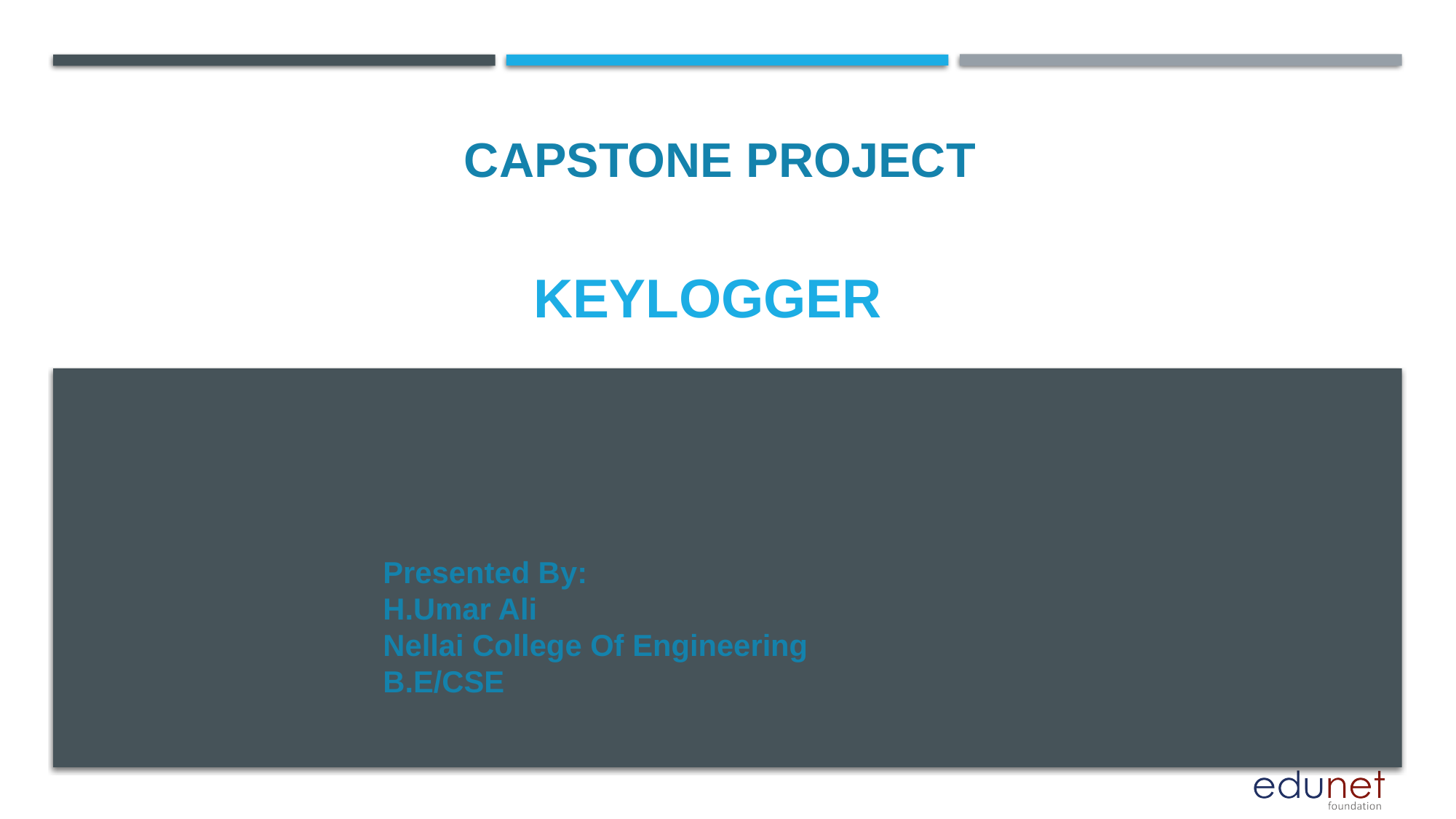

CAPSTONE PROJECT
# KEYLOGGER
Presented By:
H.Umar Ali
Nellai College Of Engineering
B.E/CSE